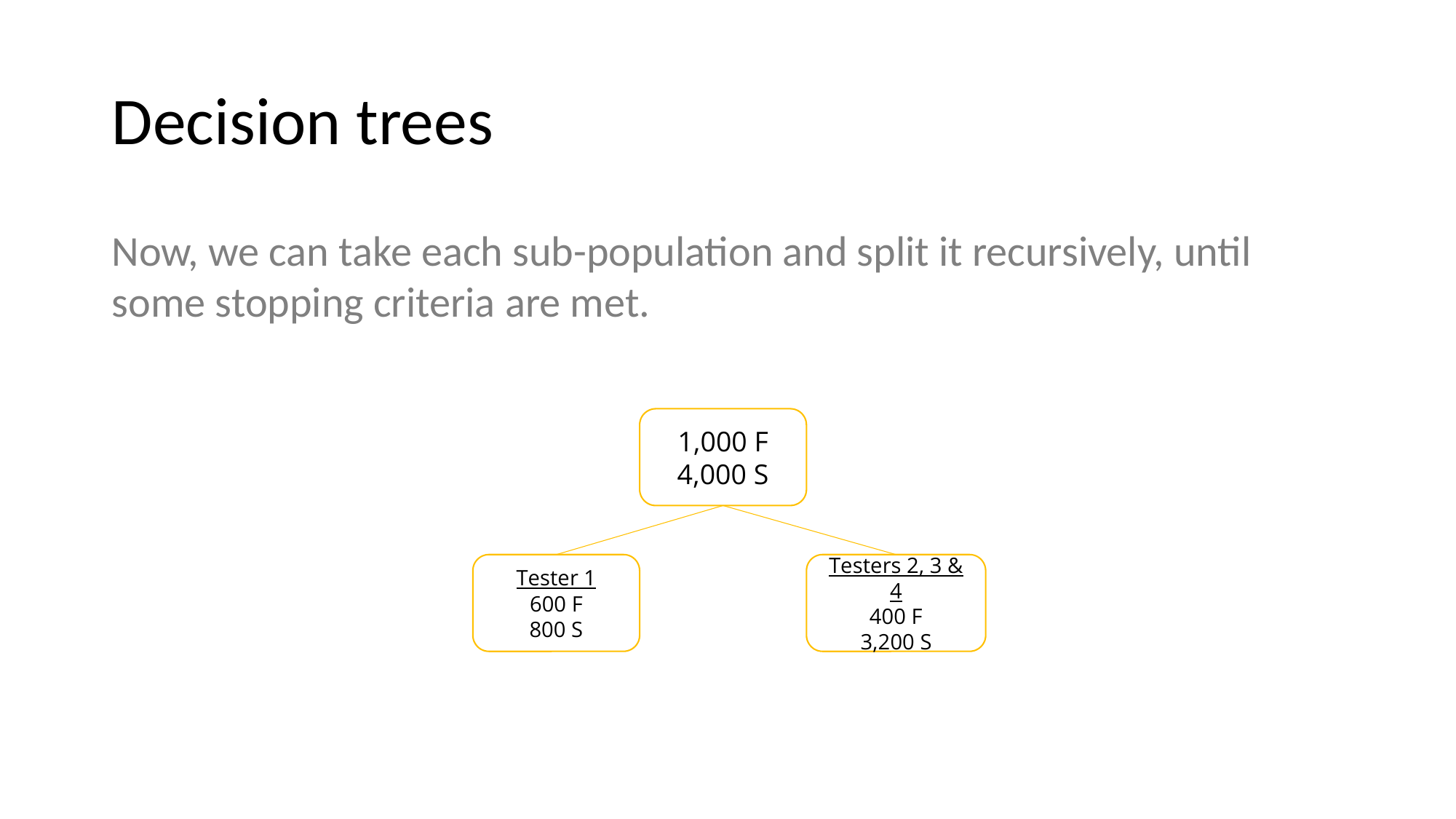

# Decision trees
Now, we can take each sub-population and split it recursively, until some stopping criteria are met.

1,000 F
4,000 S
Testers 2, 3 & 4
400 F
3,200 S
Tester 1
600 F
800 S